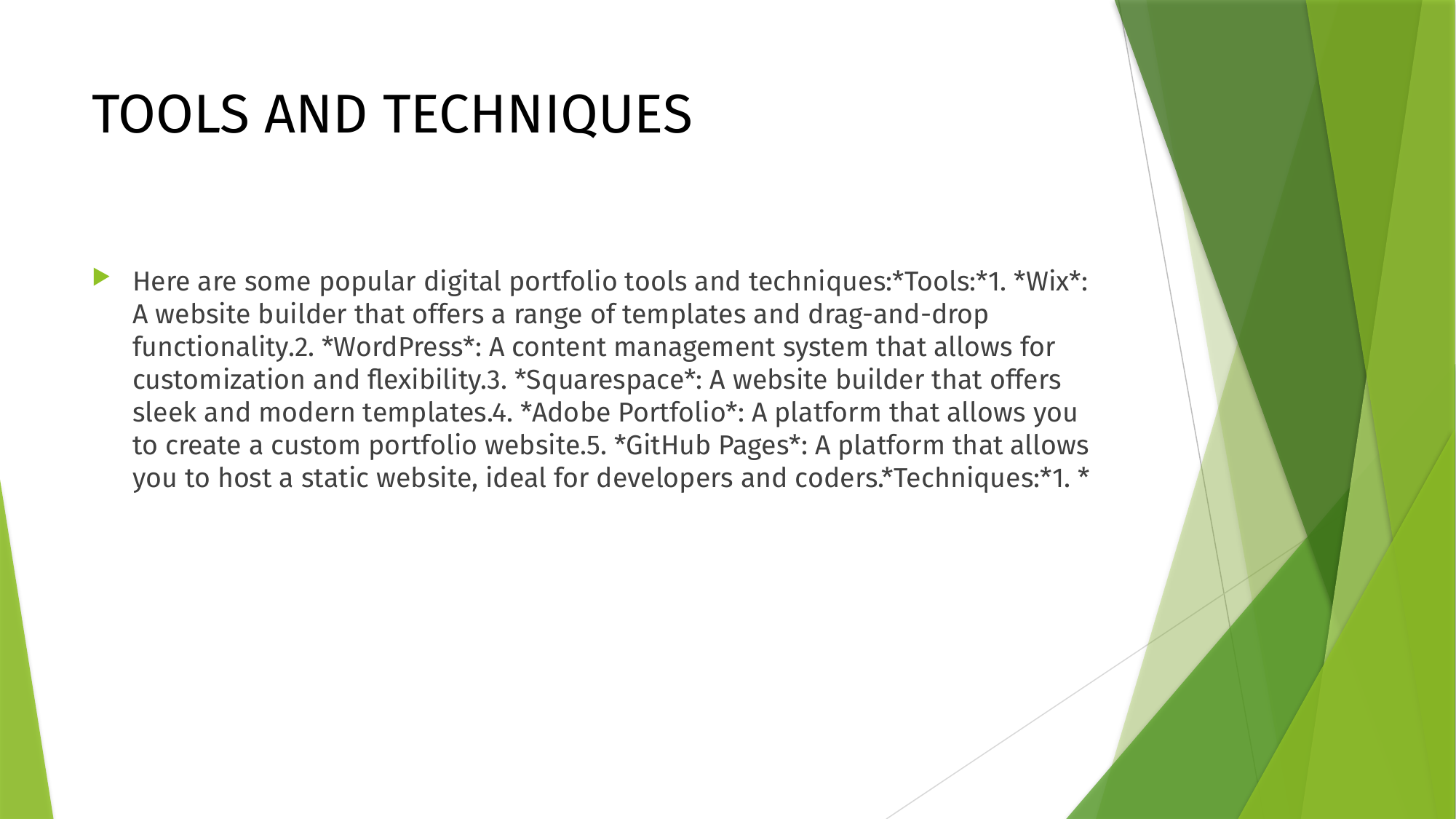

# TOOLS AND TECHNIQUES
Here are some popular digital portfolio tools and techniques:*Tools:*1. *Wix*: A website builder that offers a range of templates and drag-and-drop functionality.2. *WordPress*: A content management system that allows for customization and flexibility.3. *Squarespace*: A website builder that offers sleek and modern templates.4. *Adobe Portfolio*: A platform that allows you to create a custom portfolio website.5. *GitHub Pages*: A platform that allows you to host a static website, ideal for developers and coders.*Techniques:*1. *